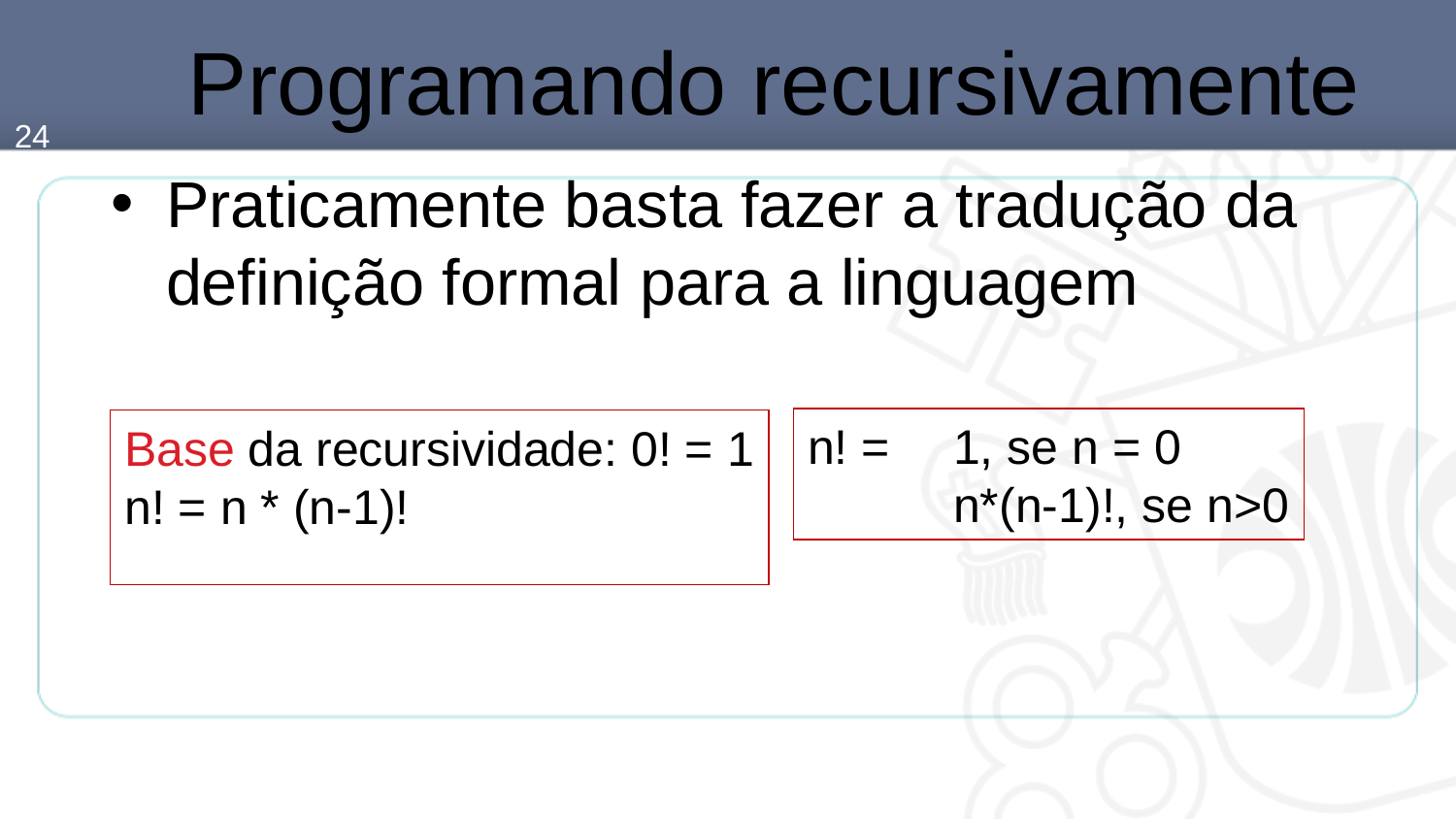

# Programando recursivamente
24
Praticamente basta fazer a tradução da definição formal para a linguagem

n! =	1, se n = 0
 	n*(n-1)!, se n>0
Base da recursividade: 0! = 1
n! = n * (n-1)!